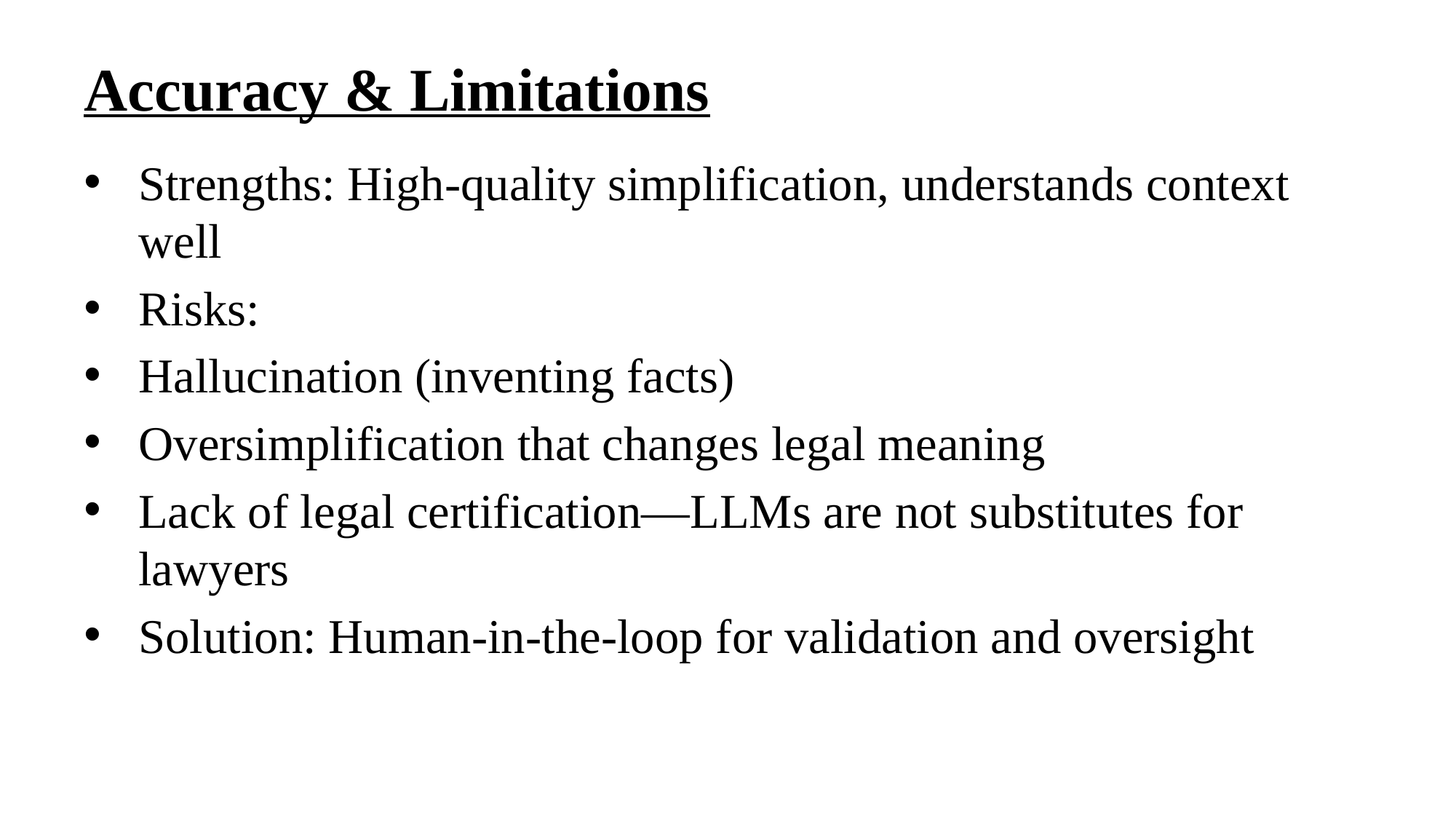

Accuracy & Limitations
Strengths: High-quality simplification, understands context well
Risks:
Hallucination (inventing facts)
Oversimplification that changes legal meaning
Lack of legal certification—LLMs are not substitutes for lawyers
Solution: Human-in-the-loop for validation and oversight